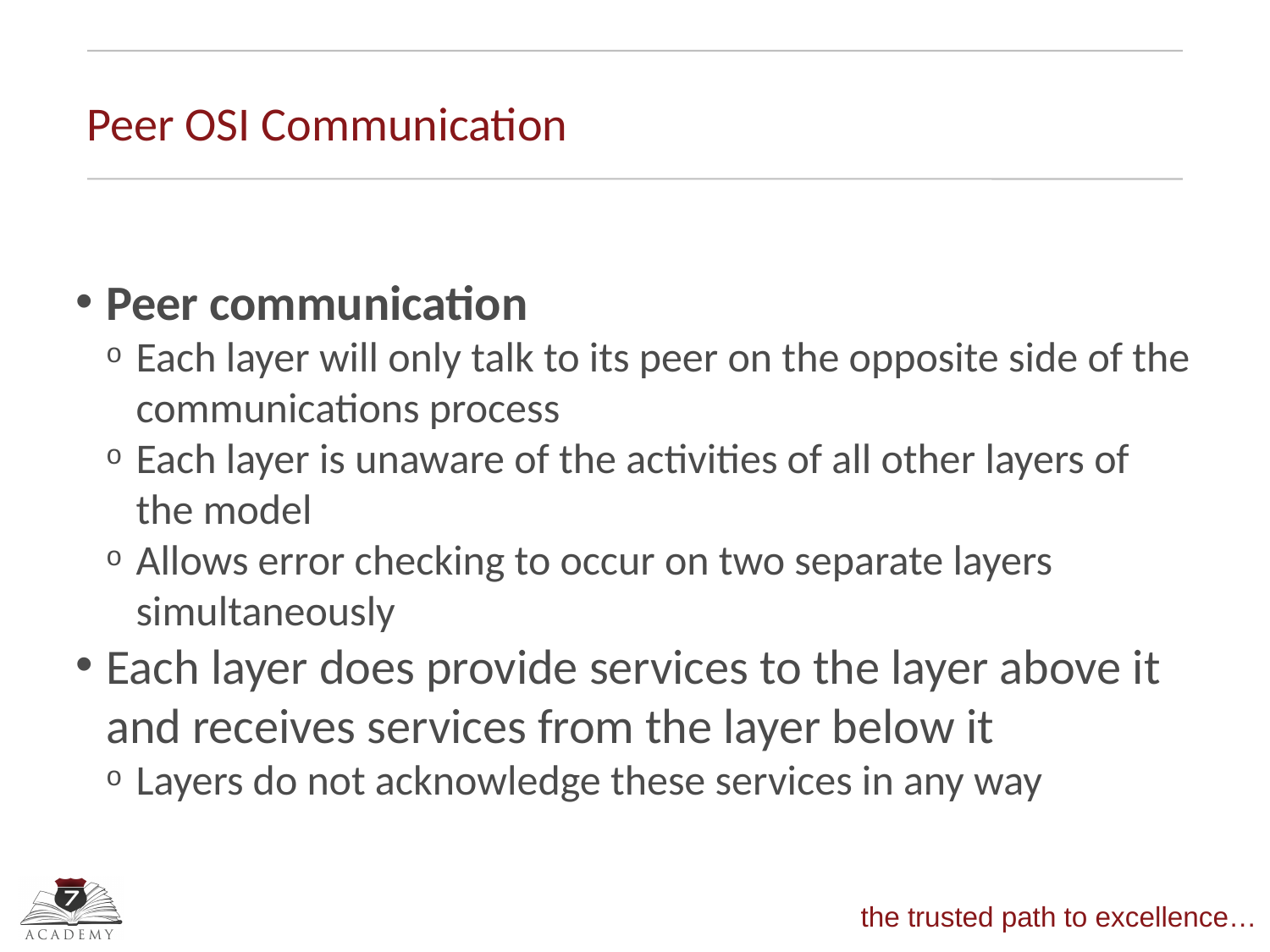

Peer OSI Communication
Peer communication
Each layer will only talk to its peer on the opposite side of the communications process
Each layer is unaware of the activities of all other layers of the model
Allows error checking to occur on two separate layers simultaneously
Each layer does provide services to the layer above it and receives services from the layer below it
Layers do not acknowledge these services in any way